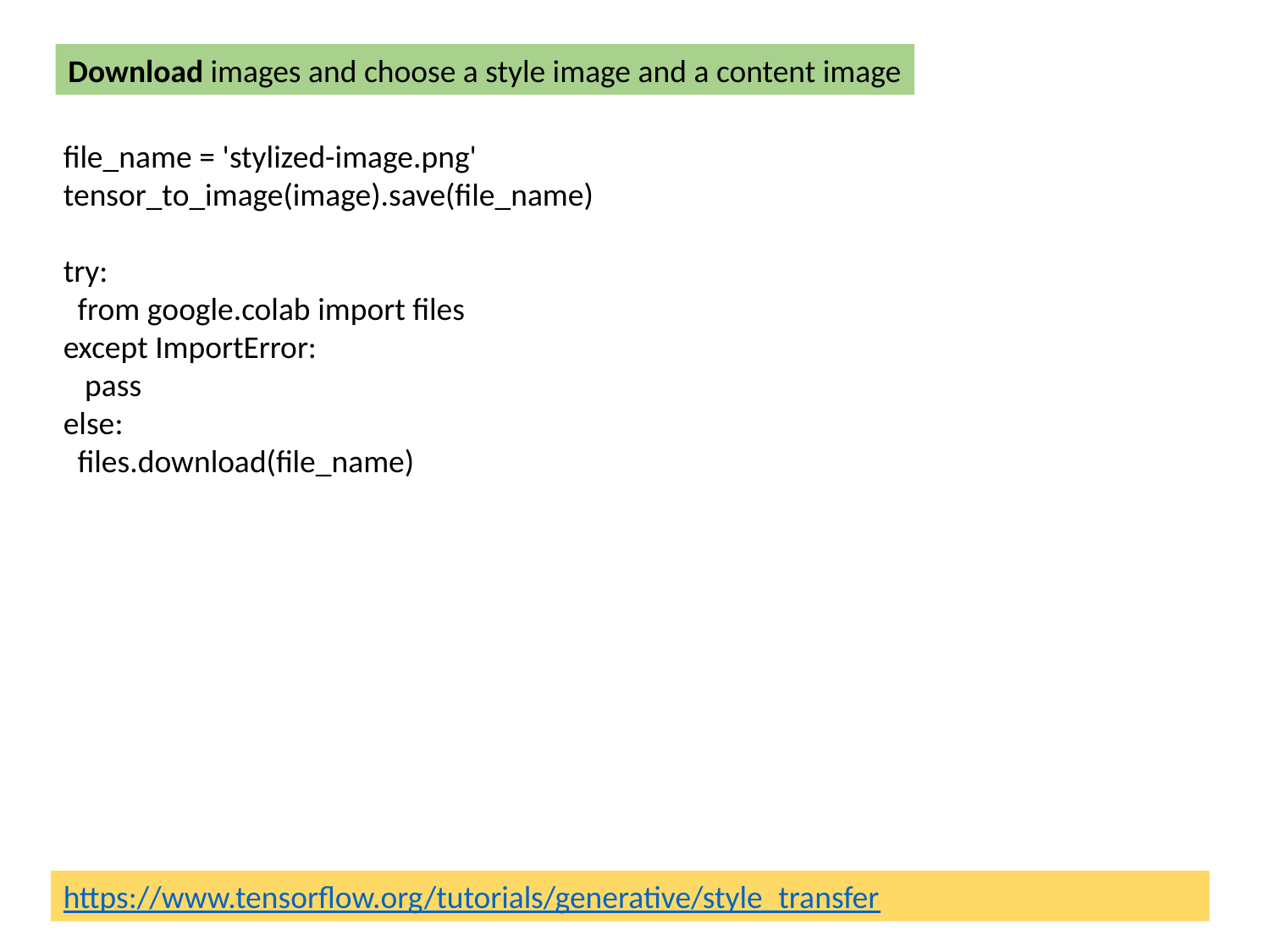

Download images and choose a style image and a content image
file_name = 'stylized-image.png'
tensor_to_image(image).save(file_name)
try:
  from google.colab import files
except ImportError:
   pass
else:
  files.download(file_name)
https://www.tensorflow.org/tutorials/generative/style_transfer